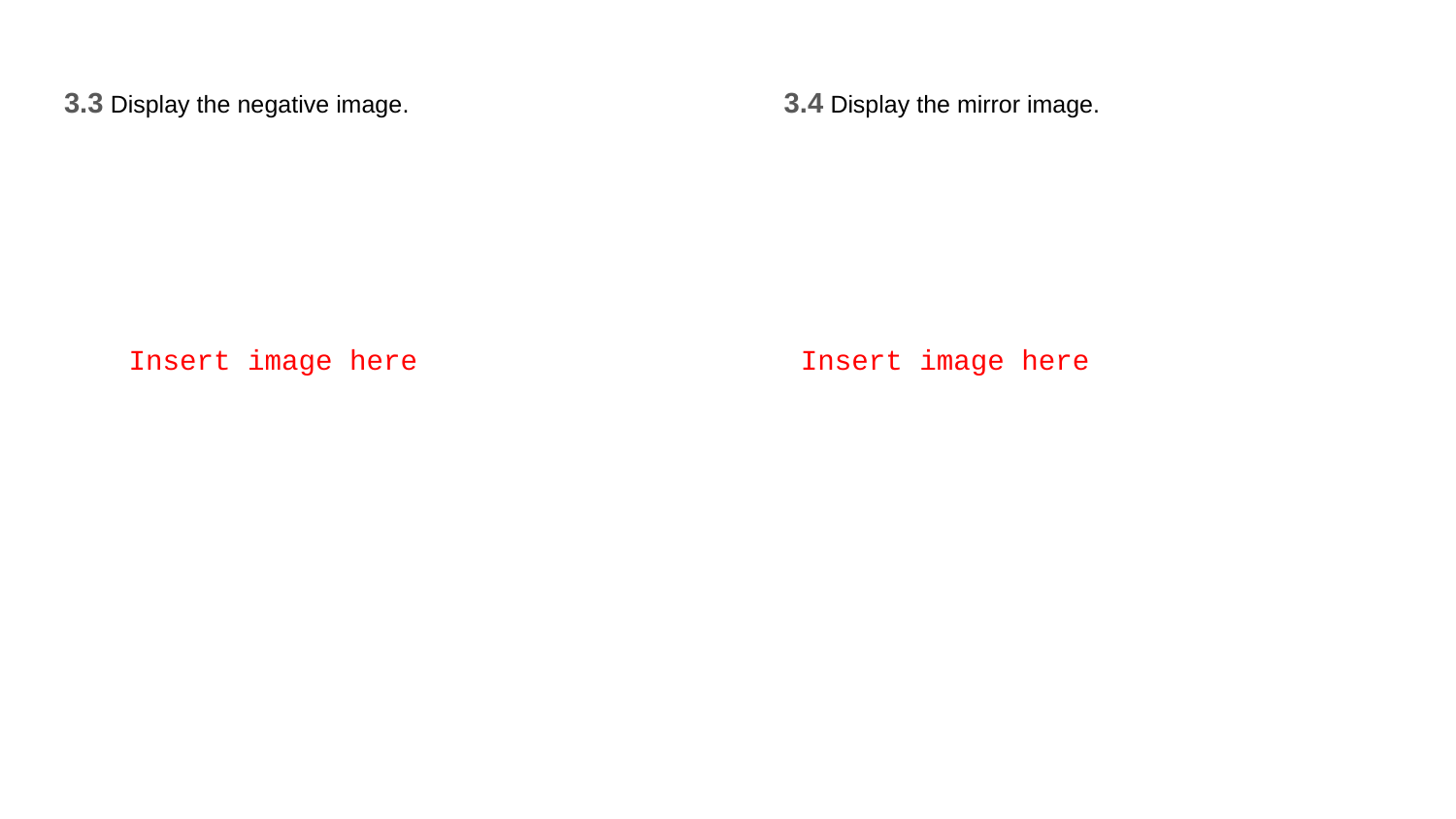

3.4 Display the mirror image.

3.3 Display the negative image.

Insert image here
Insert image here